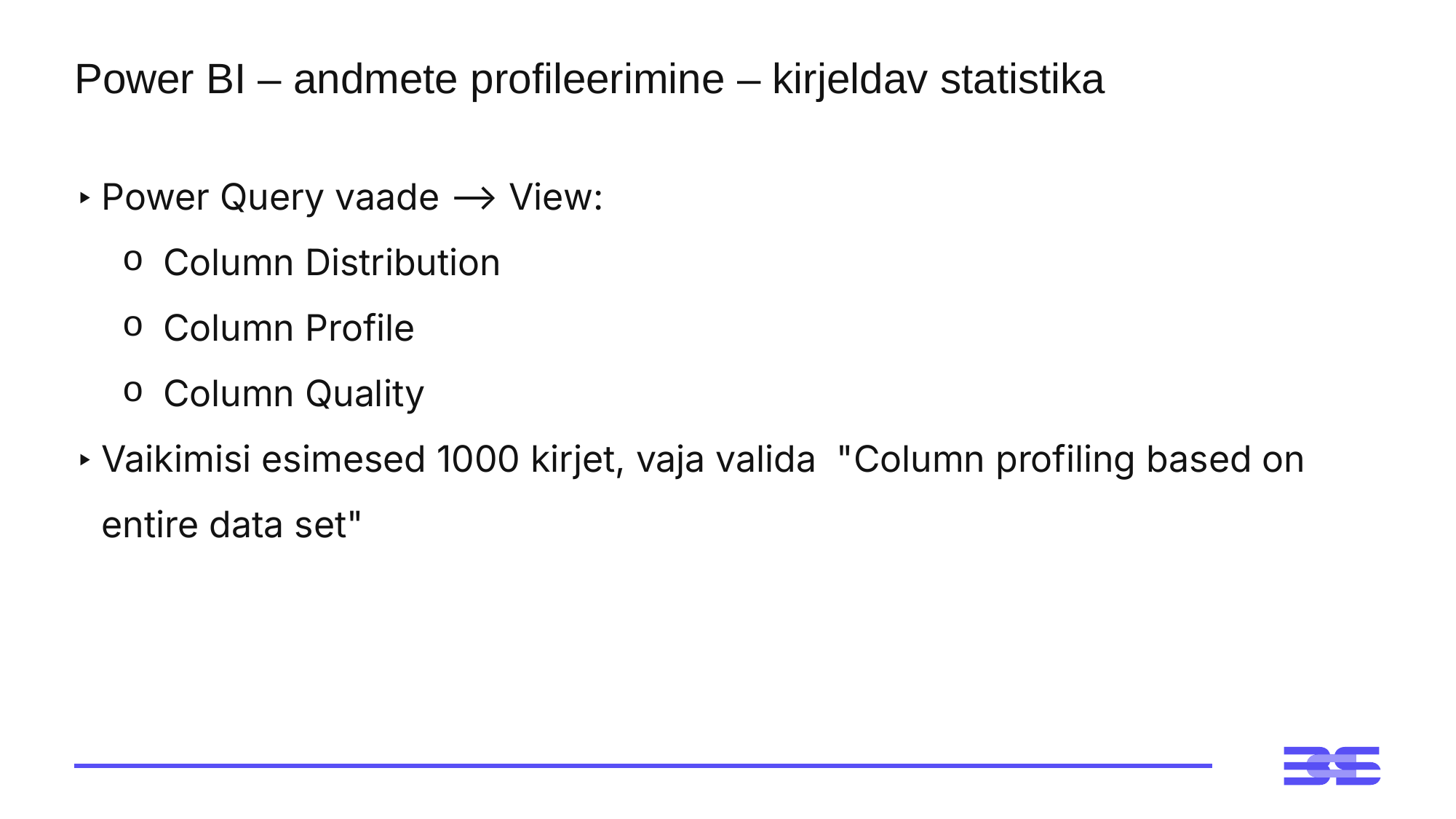

# Power BI – andmete profileerimine – kirjeldav statistika
Power Query vaade --> View:
Column Distribution
Column Profile
Column Quality
Vaikimisi esimesed 1000 kirjet, vaja valida  "Column profiling based on entire data set"